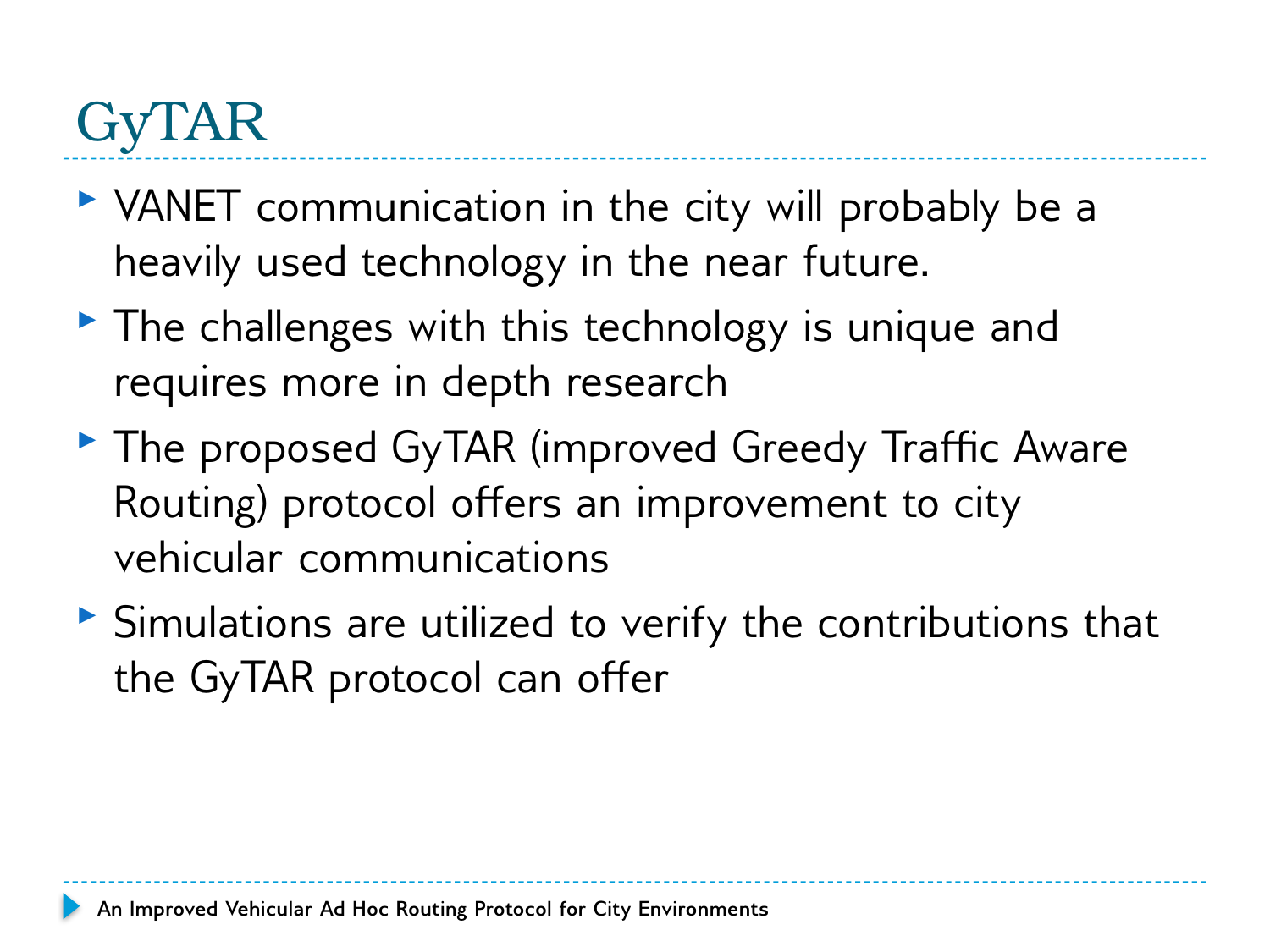

# GyTAR
VANET communication in the city will probably be a heavily used technology in the near future.
The challenges with this technology is unique and requires more in depth research
The proposed GyTAR (improved Greedy Traffic Aware Routing) protocol offers an improvement to city vehicular communications
Simulations are utilized to verify the contributions that the GyTAR protocol can offer
An Improved Vehicular Ad Hoc Routing Protocol for City Environments